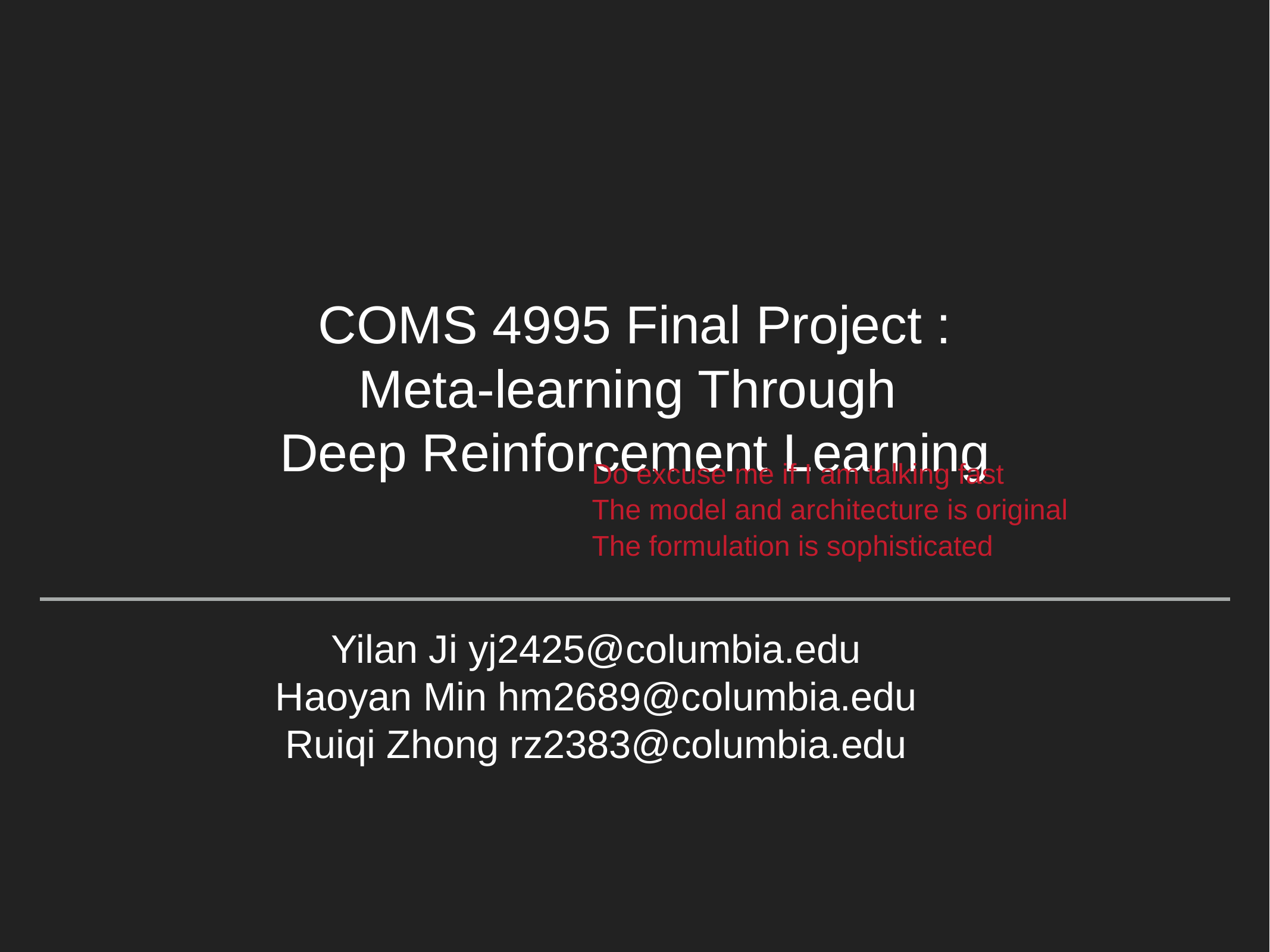

COMS 4995 Final Project :
Meta-learning Through
Deep Reinforcement Learning

Do excuse me if I am talking fast
The model and architecture is original
The formulation is sophisticated
# Yilan Ji yj2425@columbia.edu
Haoyan Min hm2689@columbia.edu
Ruiqi Zhong rz2383@columbia.edu